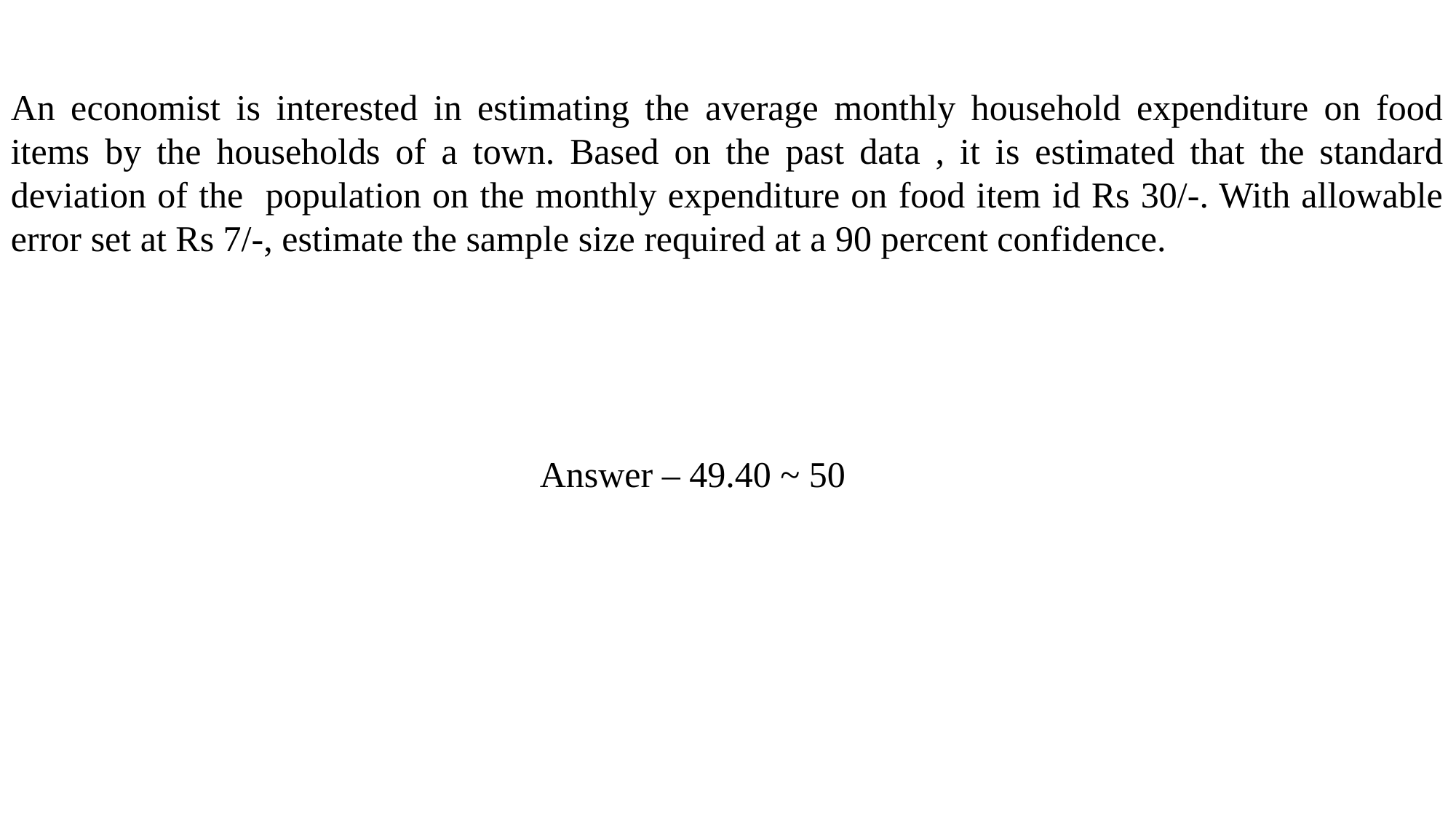

An economist is interested in estimating the average monthly household expenditure on food items by the households of a town. Based on the past data , it is estimated that the standard deviation of the  population on the monthly expenditure on food item id Rs 30/-. With allowable error set at Rs 7/-, estimate the sample size required at a 90 percent confidence.
Answer – 49.40 ~ 50